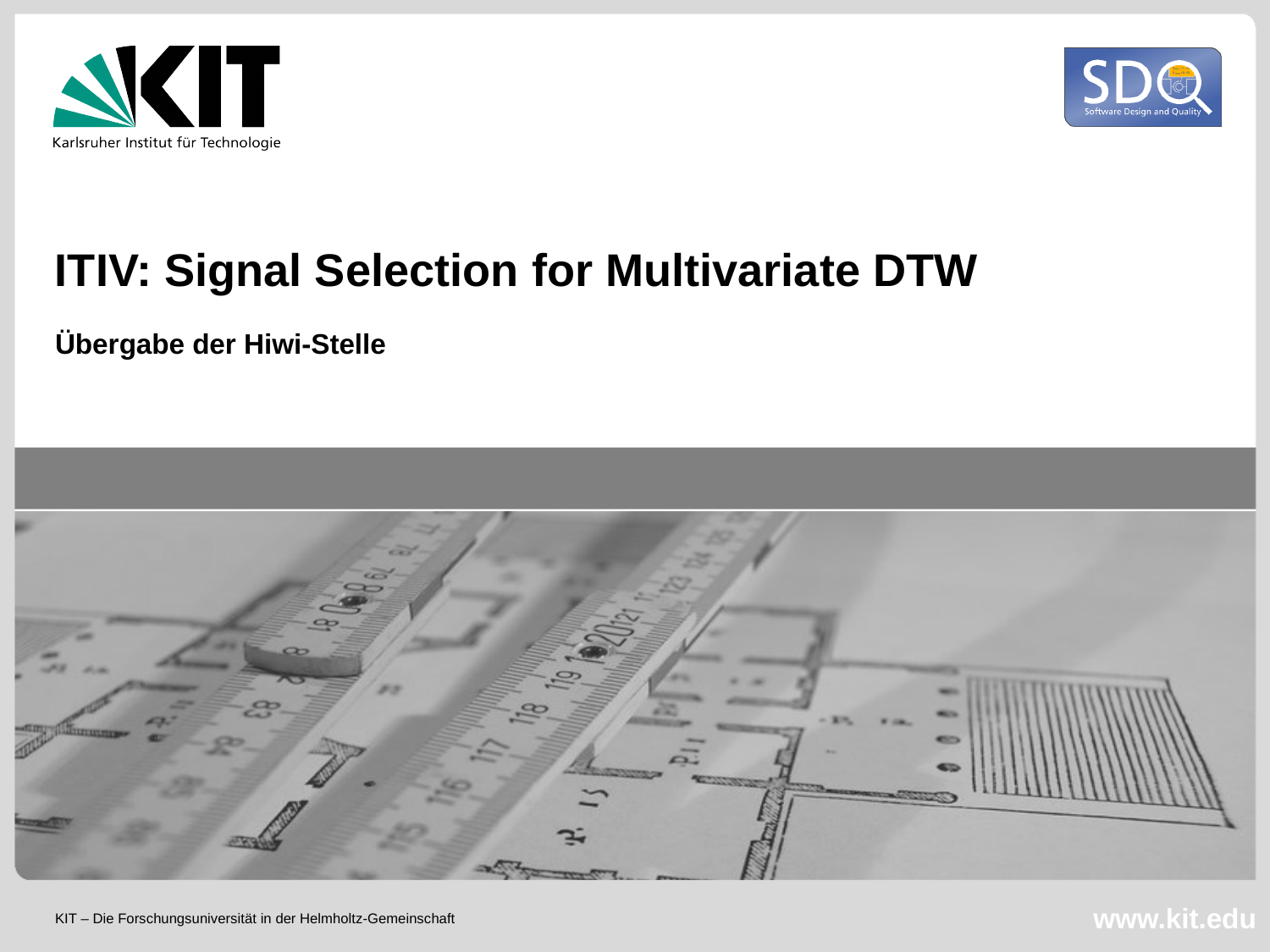

ITIV: Signal Selection for Multivariate DTW
Übergabe der Hiwi-Stelle